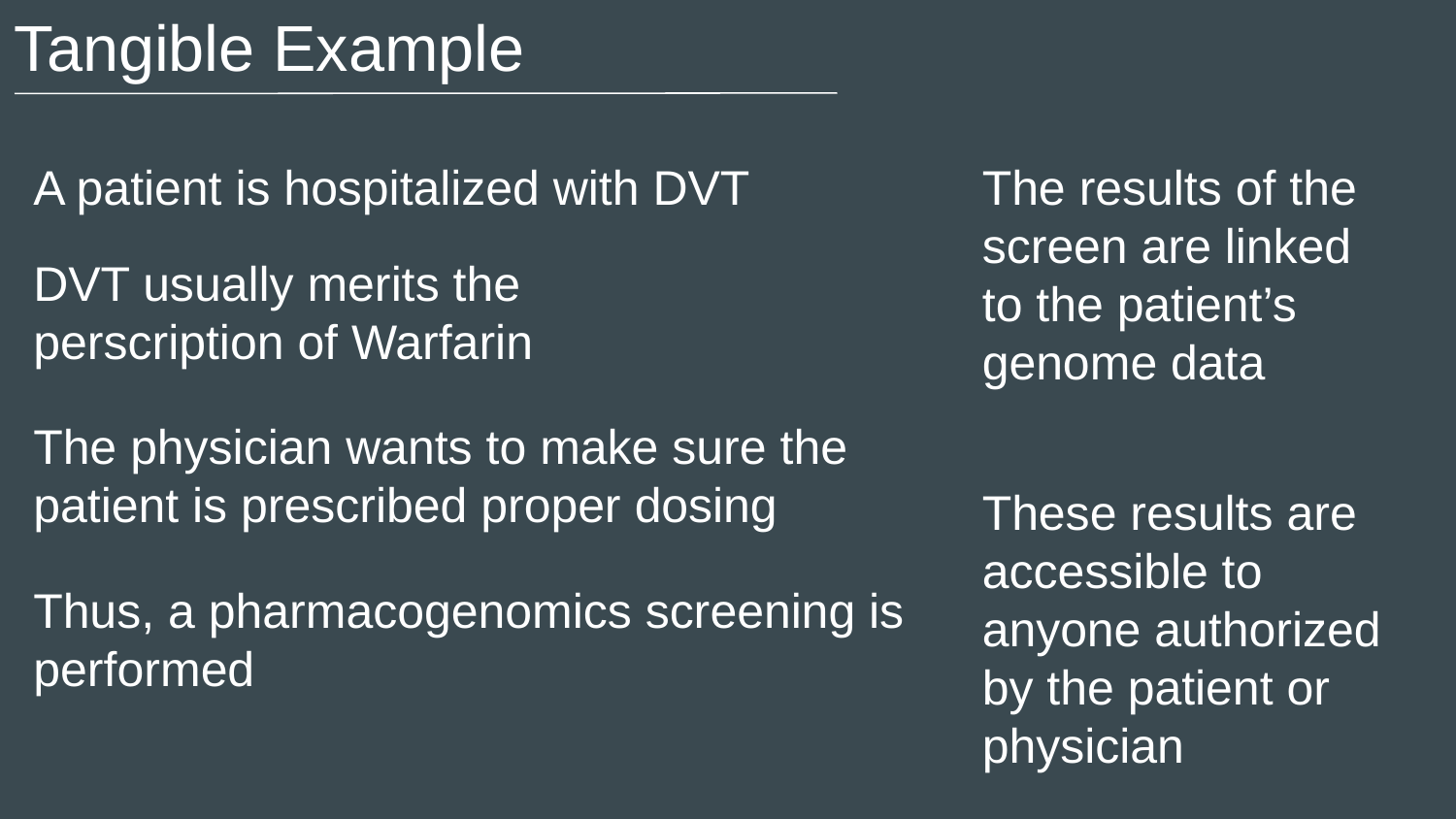

Tangible Example
A patient is hospitalized with DVT
The results of the screen are linked to the patient’s genome data
DVT usually merits the perscription of Warfarin
The physician wants to make sure the patient is prescribed proper dosing
These results are accessible to anyone authorized by the patient or physician
Thus, a pharmacogenomics screening is performed